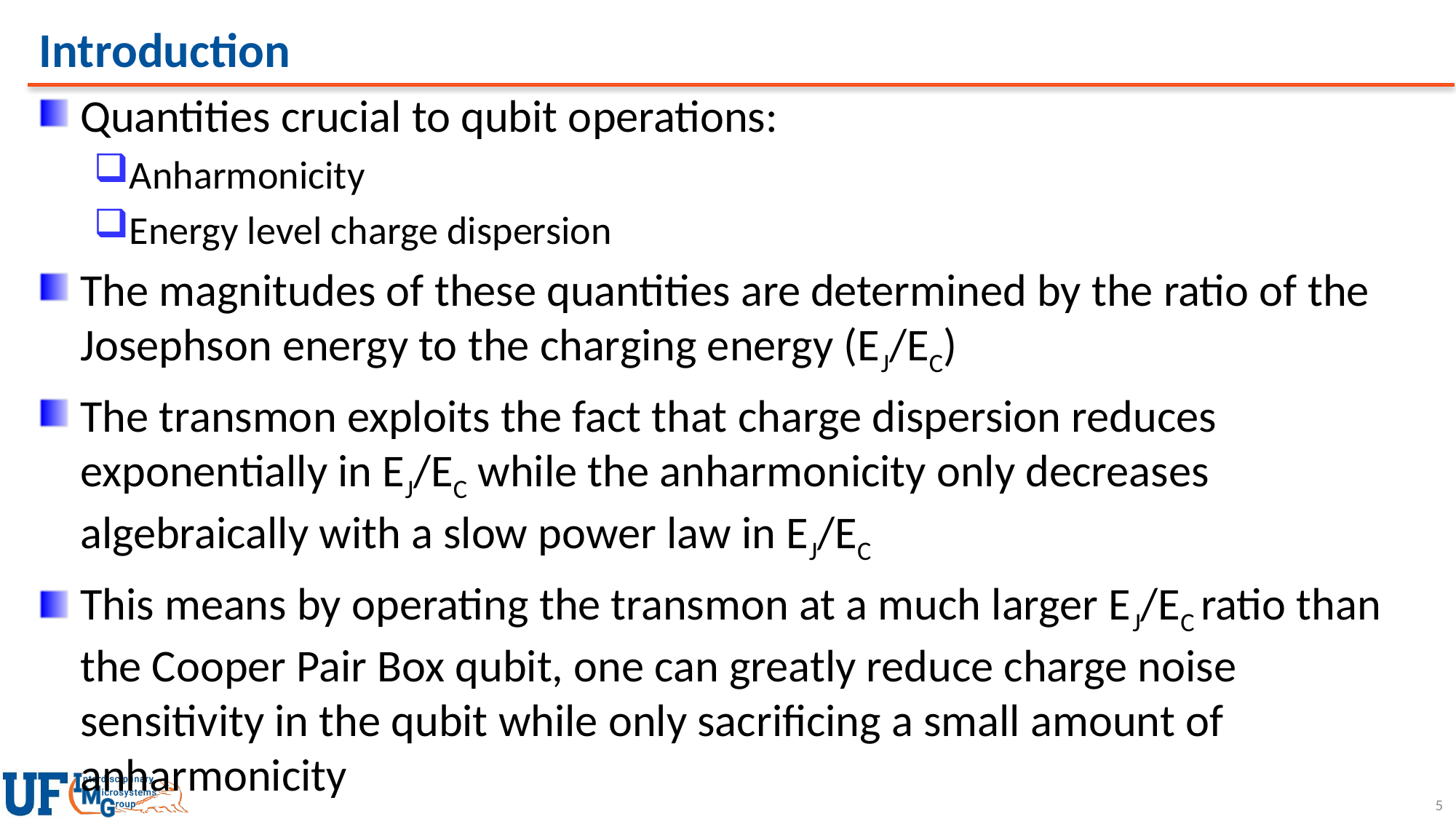

# Introduction
Quantities crucial to qubit operations:
Anharmonicity
Energy level charge dispersion
The magnitudes of these quantities are determined by the ratio of the Josephson energy to the charging energy (EJ/EC)
The transmon exploits the fact that charge dispersion reduces exponentially in EJ/EC while the anharmonicity only decreases  algebraically with a slow power law in EJ/EC
This means by operating the transmon at a much larger EJ/EC ratio than the Cooper Pair Box qubit, one can greatly reduce charge noise sensitivity in the qubit while only sacrificing a small amount of anharmonicity
5